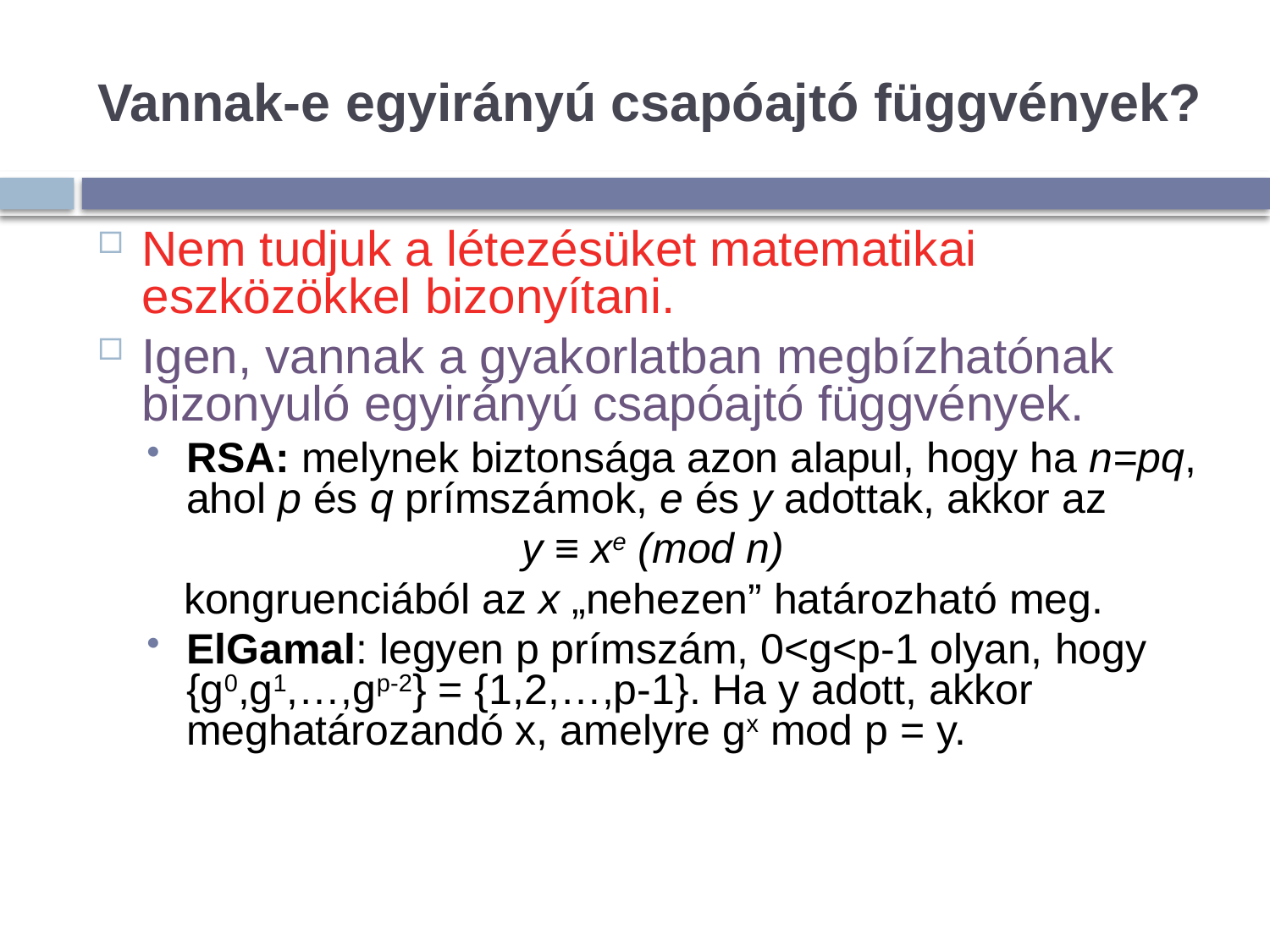

# Vannak-e egyirányú csapóajtó függvények?
Nem tudjuk a létezésüket matematikai eszközökkel bizonyítani.
Igen, vannak a gyakorlatban megbízhatónak bizonyuló egyirányú csapóajtó függvények.
RSA: melynek biztonsága azon alapul, hogy ha n=pq, ahol p és q prímszámok, e és y adottak, akkor az
y ≡ xe (mod n)
   kongruenciából az x „nehezen” határozható meg.
ElGamal: legyen p prímszám, 0<g<p-1 olyan, hogy {g0,g1,…,gp-2} = {1,2,…,p-1}. Ha y adott, akkor meghatározandó x, amelyre gx mod p = y.